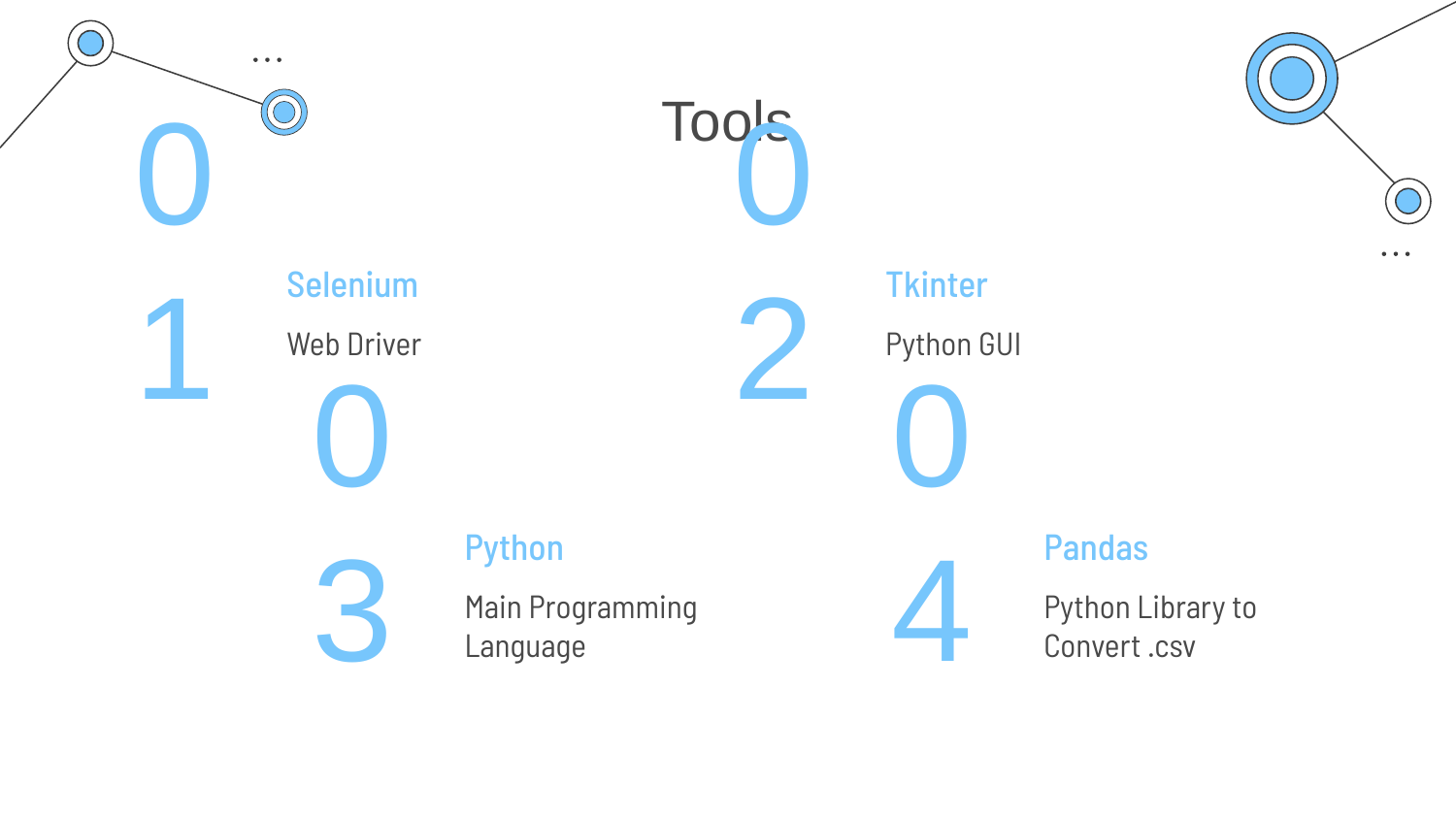

# Tools
Selenium
Tkinter
01
02
Web Driver
Python GUI
Python
Pandas
03
04
Main Programming Language
Python Library to Convert .csv